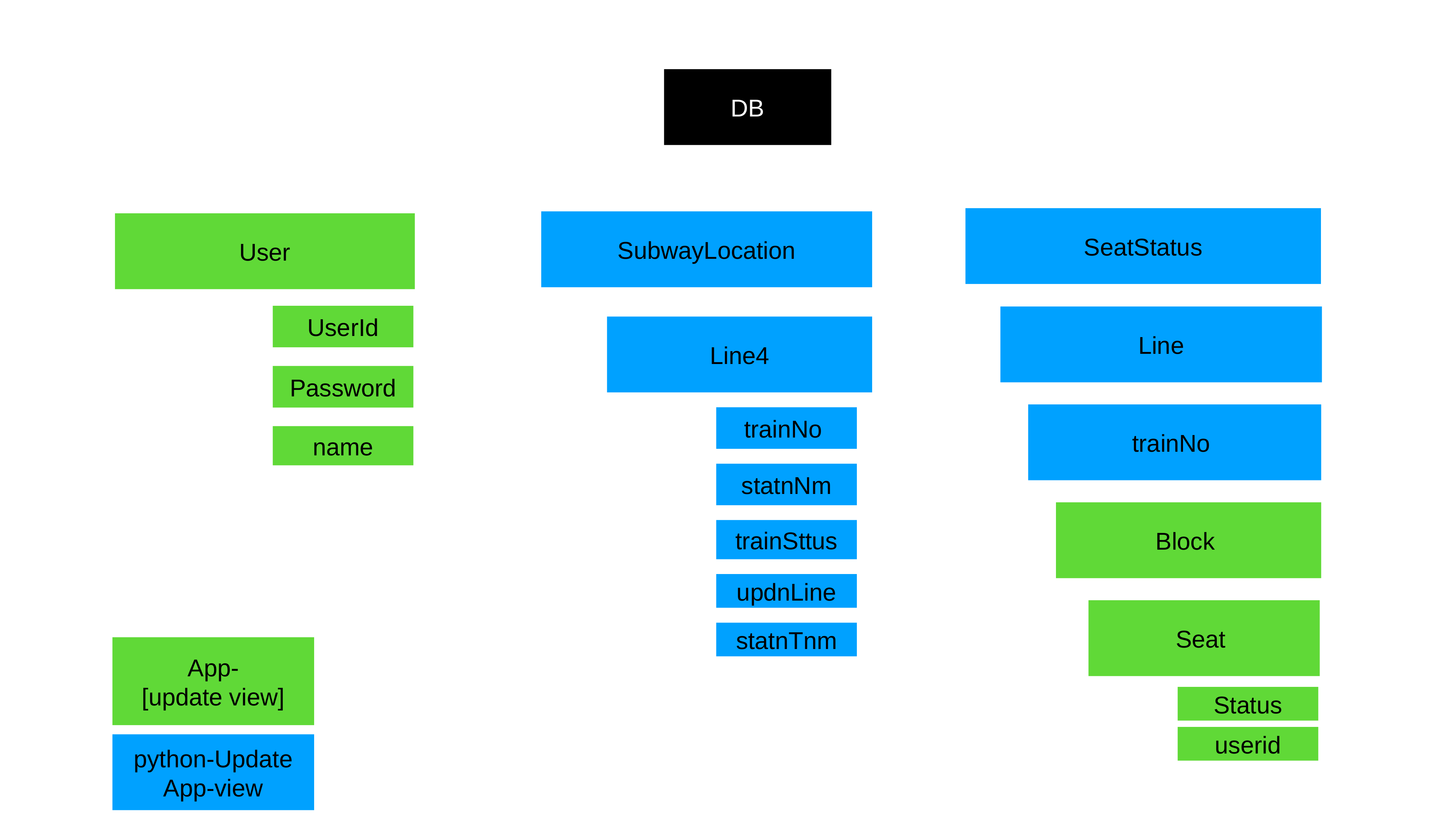

DB
SeatStatus
SubwayLocation
User
UserId
Line
Line4
Password
trainNo
trainNo
name
statnNm
Block
trainSttus
updnLine
Seat
statnTnm
App-
[update view]
Status
userid
python-Update
App-view